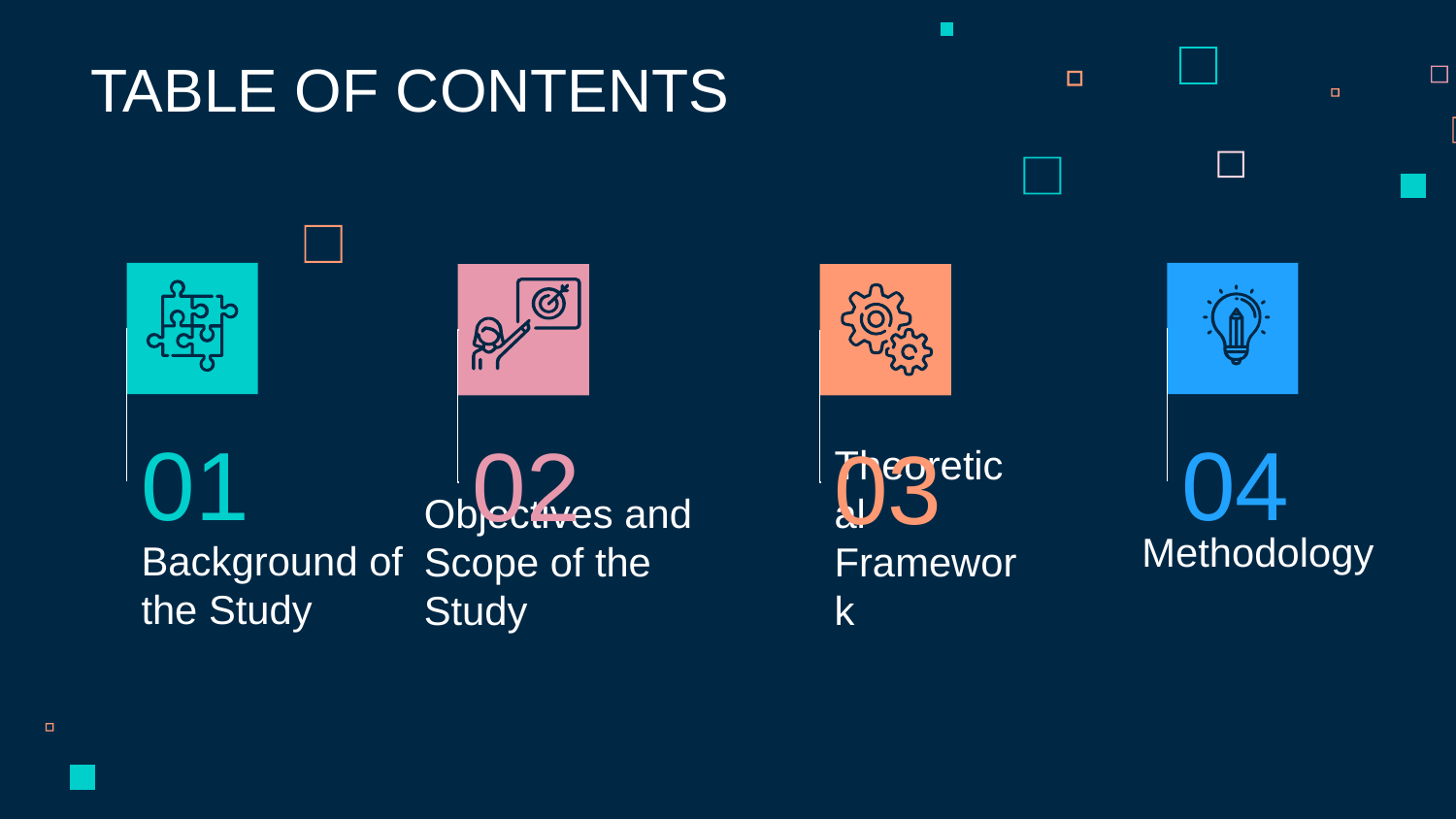

TABLE OF CONTENTS

04
01
02
03
Methodology
# Background of the Study
Objectives and Scope of the Study
Theoretical Framework